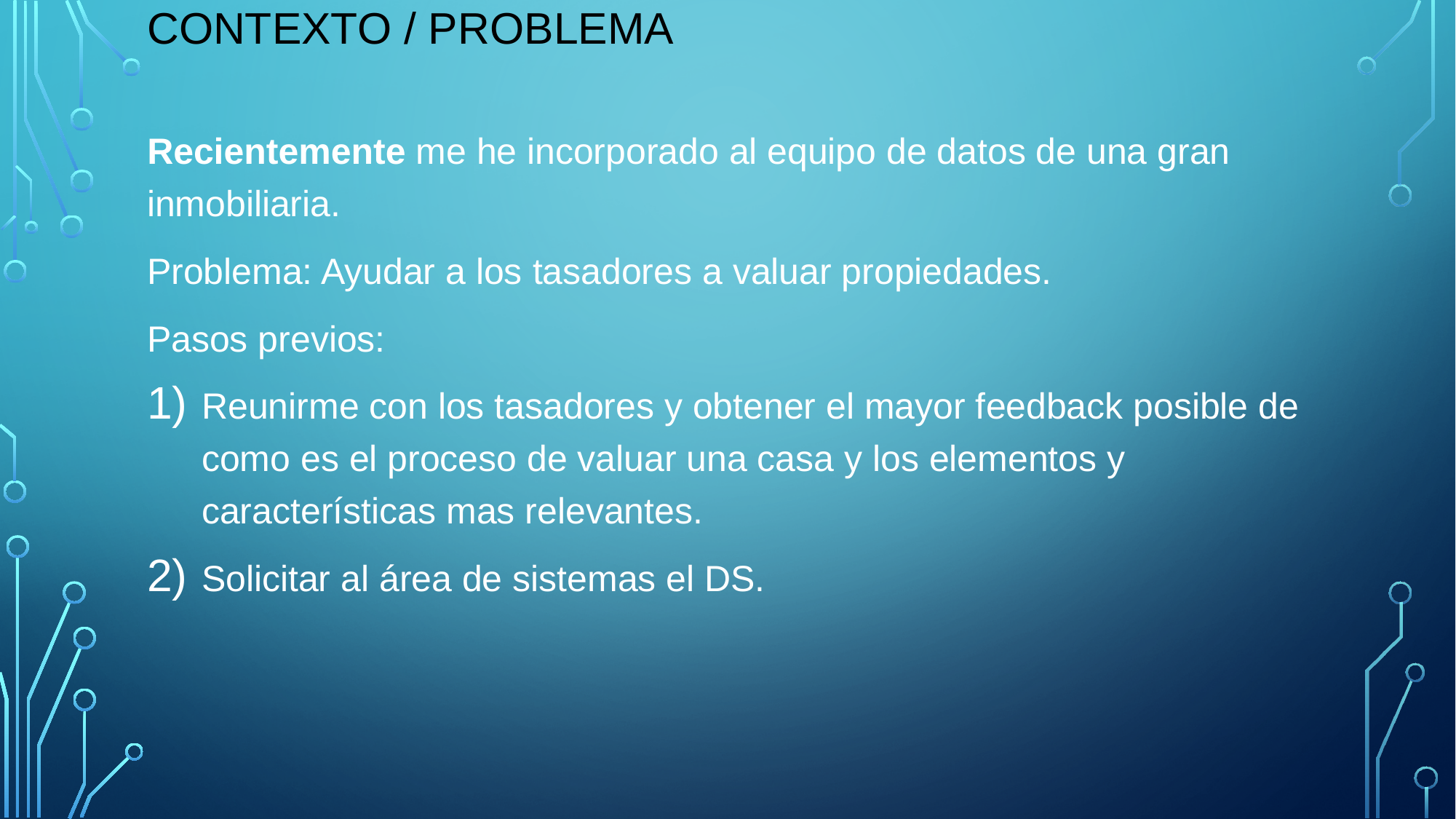

# Contexto / Problema
Recientemente me he incorporado al equipo de datos de una gran inmobiliaria.
Problema: Ayudar a los tasadores a valuar propiedades.
Pasos previos:
Reunirme con los tasadores y obtener el mayor feedback posible de como es el proceso de valuar una casa y los elementos y características mas relevantes.
Solicitar al área de sistemas el DS.